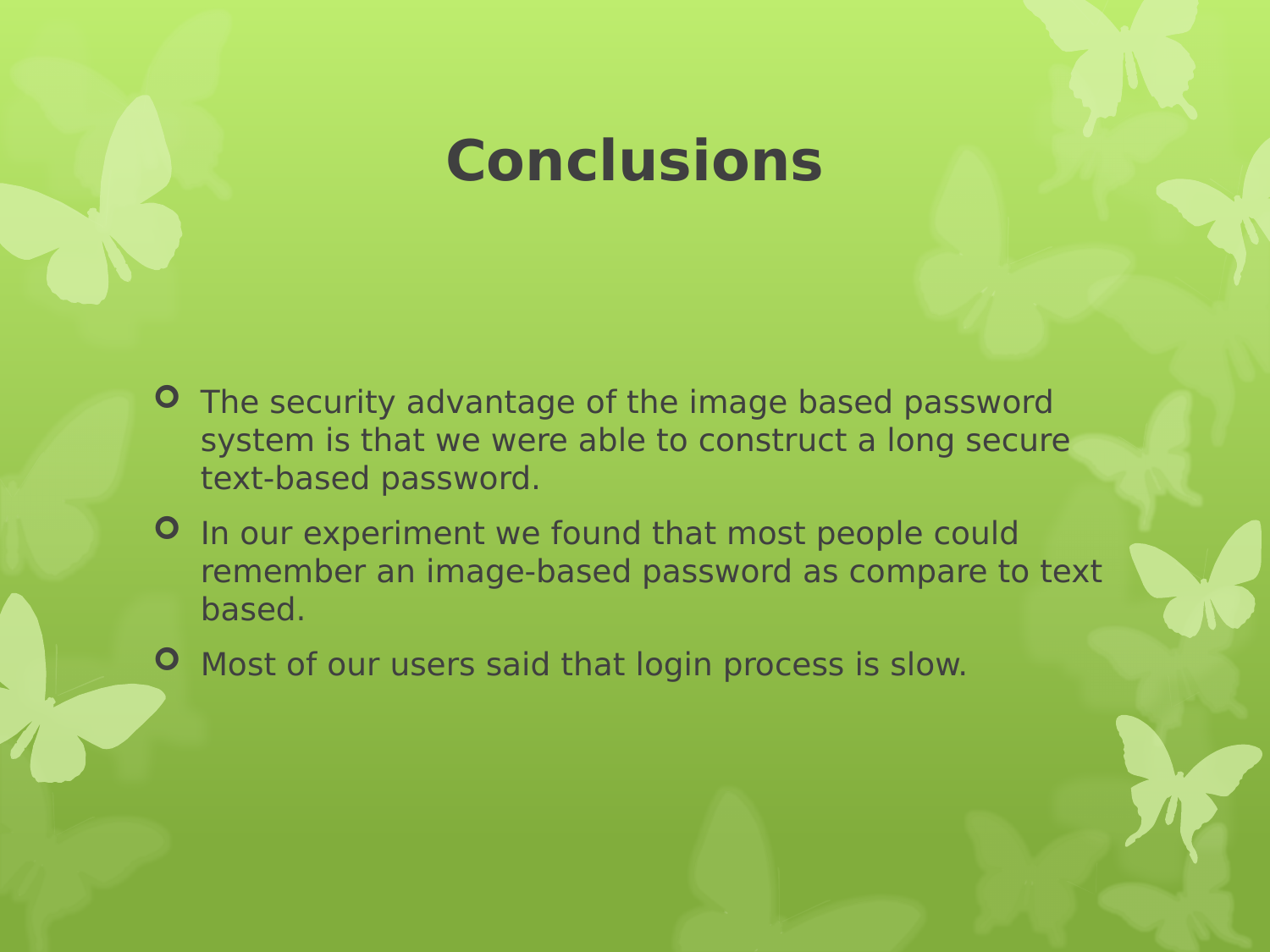

# Conclusions
The security advantage of the image based password system is that we were able to construct a long secure text-based password.
In our experiment we found that most people could remember an image-based password as compare to text based.
Most of our users said that login process is slow.